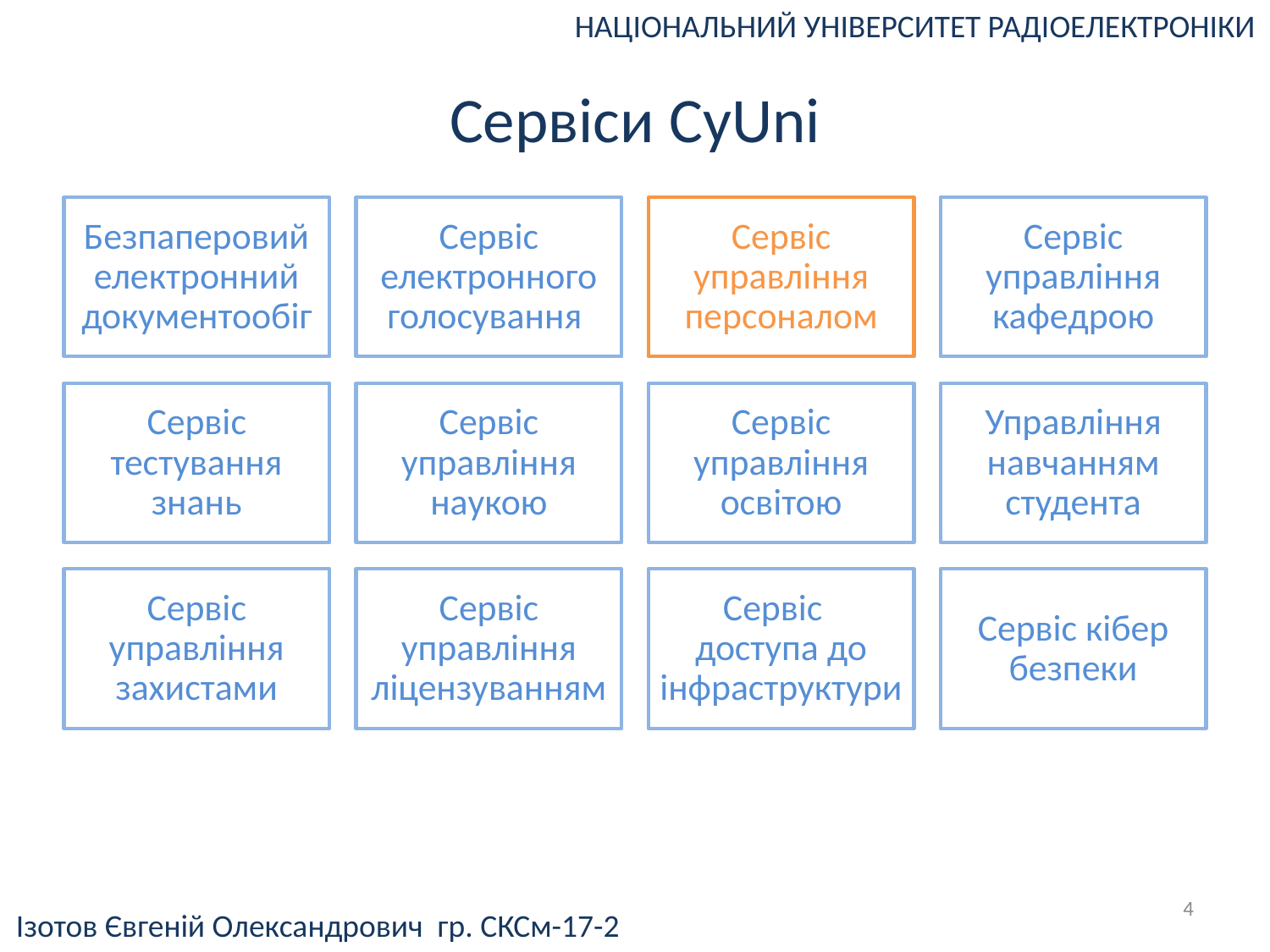

НАЦІОНАЛЬНИЙ УНІВЕРСИТЕТ РАДІОЕЛЕКТРОНІКИ
Сервіси CyUni
Безпаперовий електронний документообіг
Сервіс електронного голосування
Сервіс управління персоналом
Сервіс управління кафедрою
Сервіс тестування знань
Сервіс управління наукою
Сервіс управління освітою
Управління навчанням студента
Сервіс управління захистами
Сервіс управління ліцензуванням
Сервіс   доступа до інфраструктури
Сервіс кібер безпеки
4
Ізотов Євгеній Олександрович  гр. СКСм-17-2